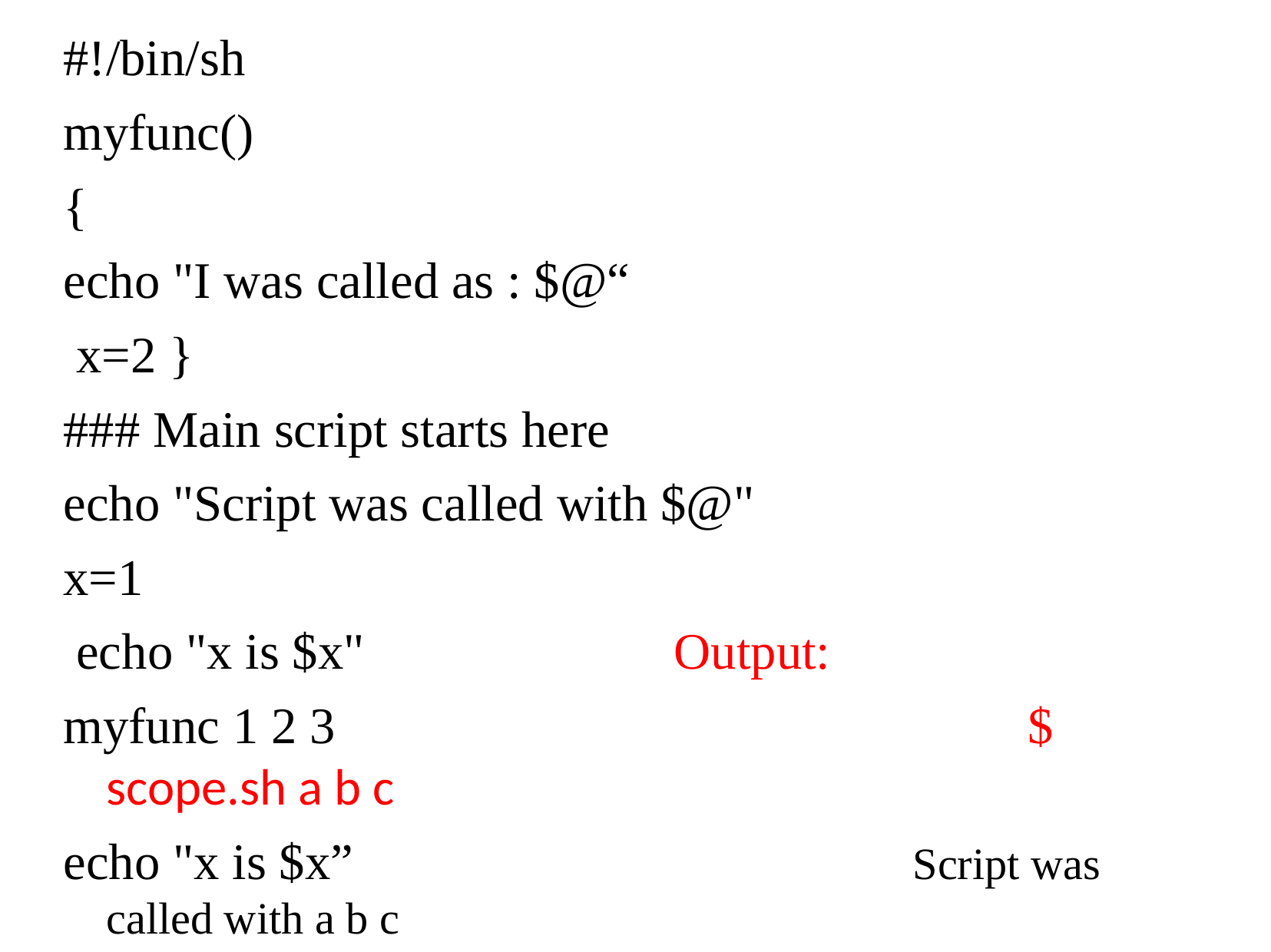

#!/bin/sh
myfunc()
{
echo "I was called as : $@“
 x=2 }
### Main script starts here
echo "Script was called with $@"
x=1
 echo "x is $x"                        Output:
myfunc 1 2 3 						$ scope.sh a b c
echo "x is $x”					Script was called with a b c
											x is 1
											I was called as : 1 2 3
											x is 2